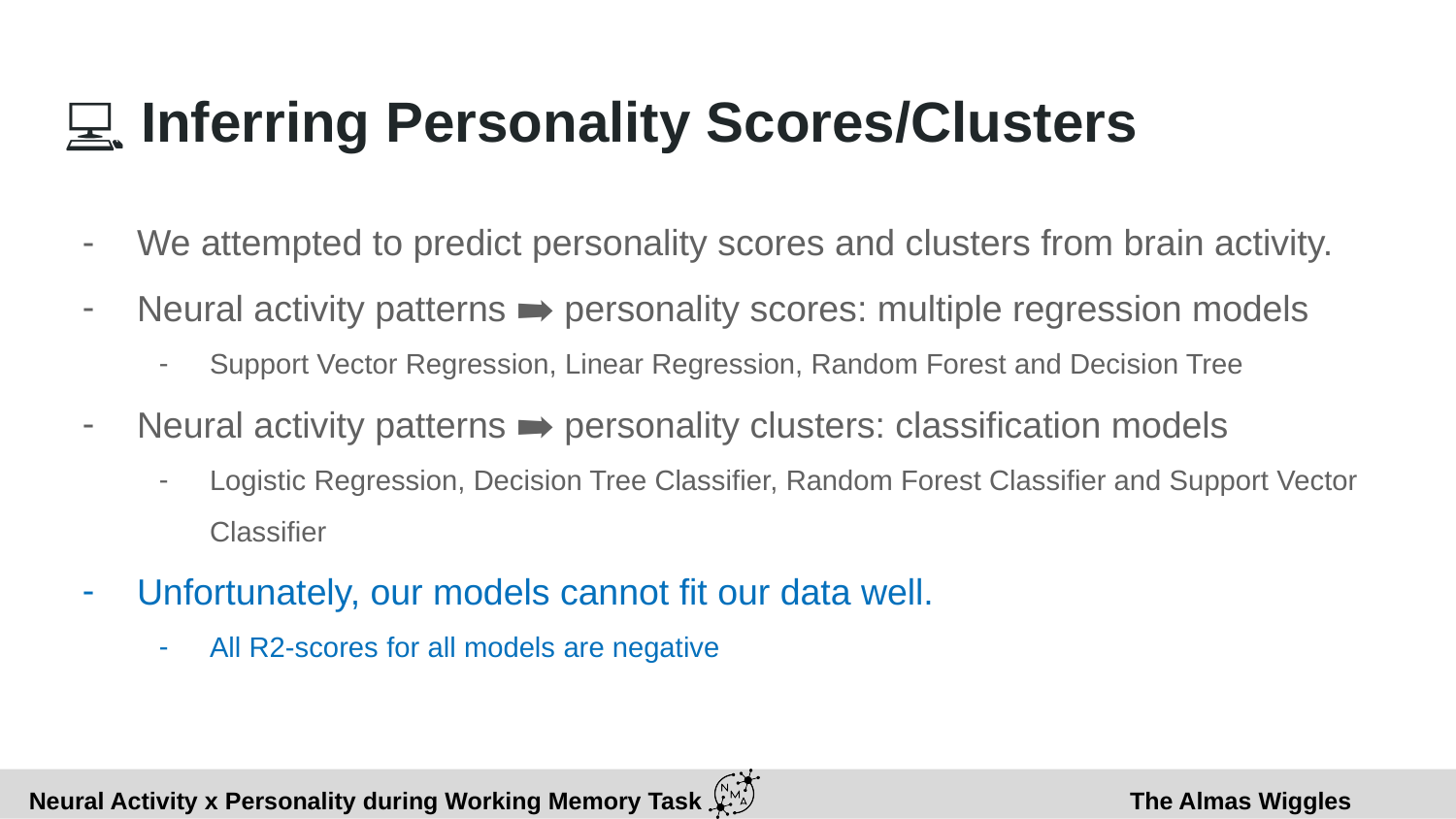

# 💻 Inferring Personality Scores/Clusters
We attempted to predict personality scores and clusters from brain activity.
Neural activity patterns ➡️ personality scores: multiple regression models
Support Vector Regression, Linear Regression, Random Forest and Decision Tree
Neural activity patterns ➡️ personality clusters: classification models
Logistic Regression, Decision Tree Classifier, Random Forest Classifier and Support Vector Classifier
Unfortunately, our models cannot fit our data well.
All R2-scores for all models are negative